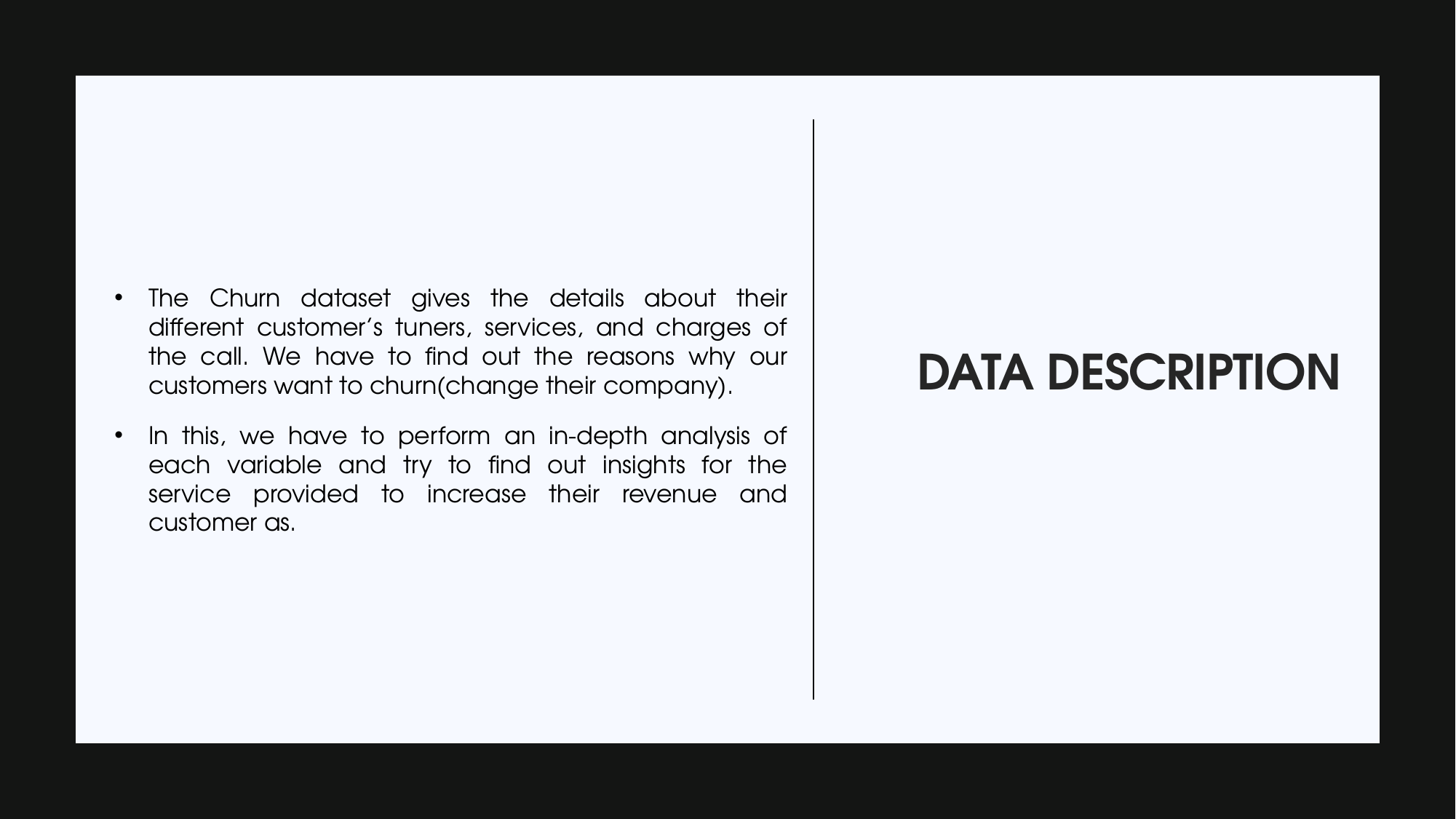

The Churn dataset gives the details about their different customer’s tuners, services, and charges of the call. We have to find out the reasons why our customers want to churn(change their company).
In this, we have to perform an in-depth analysis of each variable and try to find out insights for the service provided to increase their revenue and customer as.
# Data Description